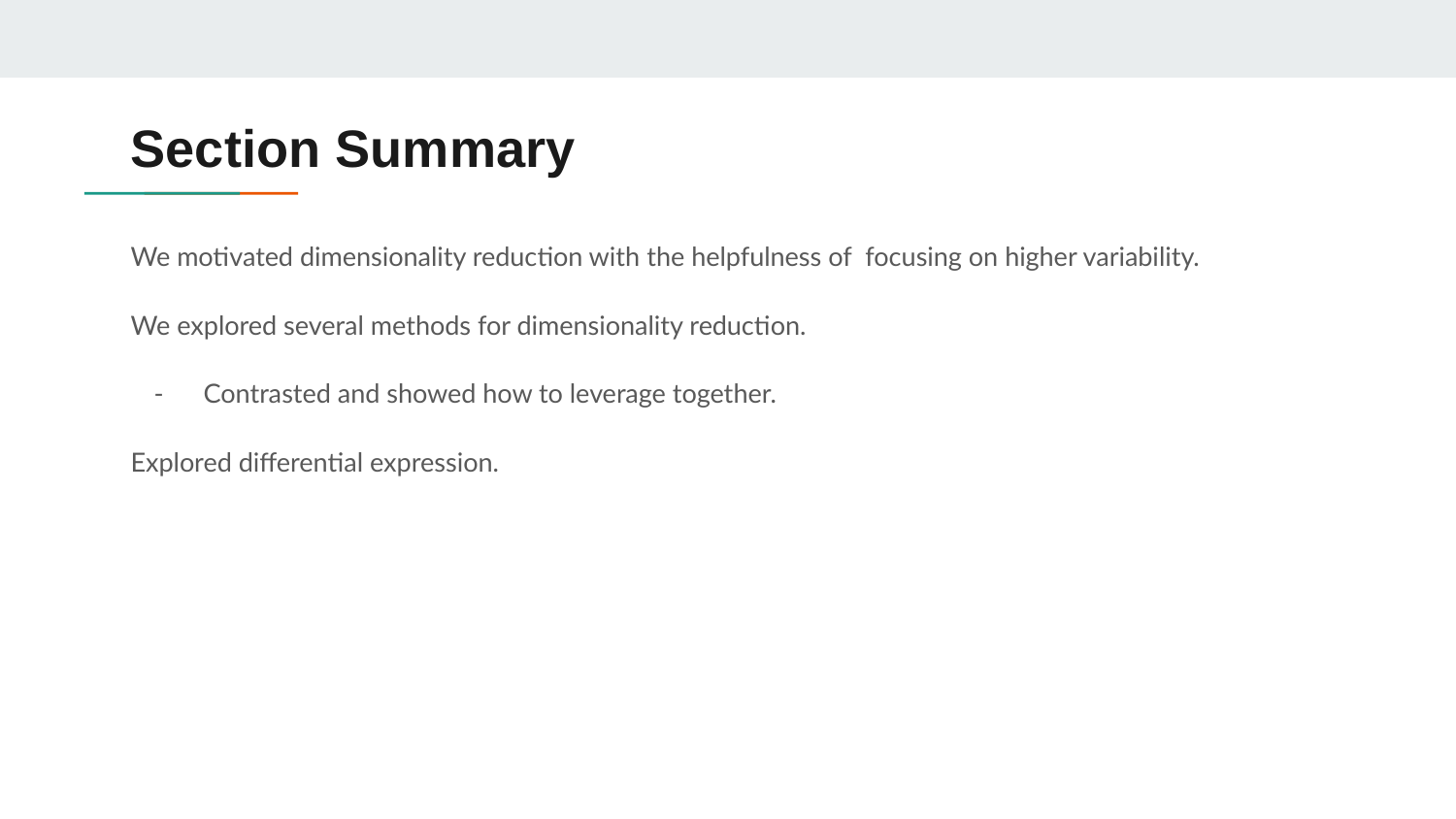

# Section Summary
We motivated dimensionality reduction with the helpfulness of  focusing on higher variability.
We explored several methods for dimensionality reduction.
Contrasted and showed how to leverage together.
Explored differential expression.